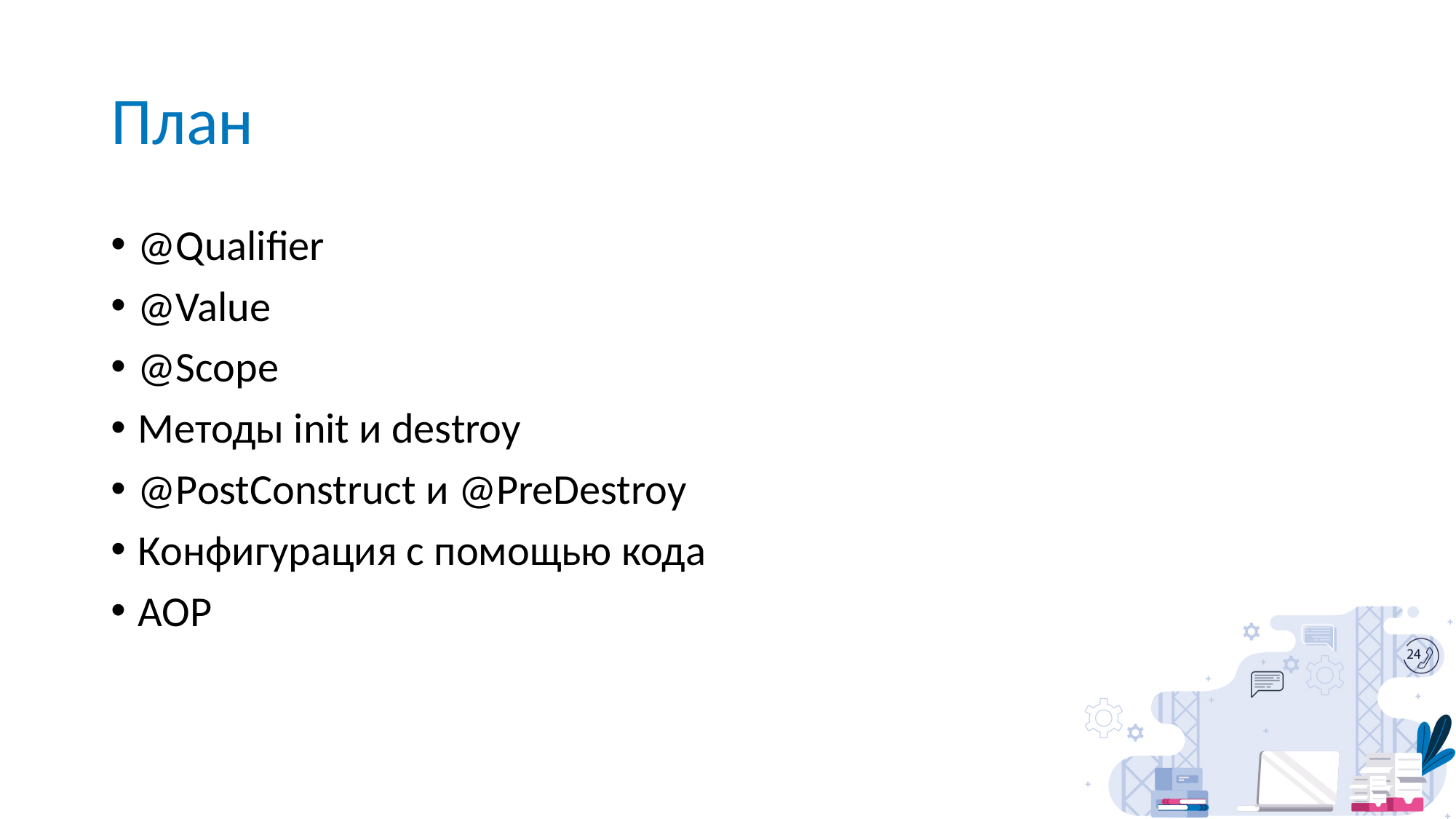

# План
@Qualifier
@Value
@Scope
Методы init и destroy
@PostConstruct и @PreDestroy
Конфигурация с помощью кода
AOP